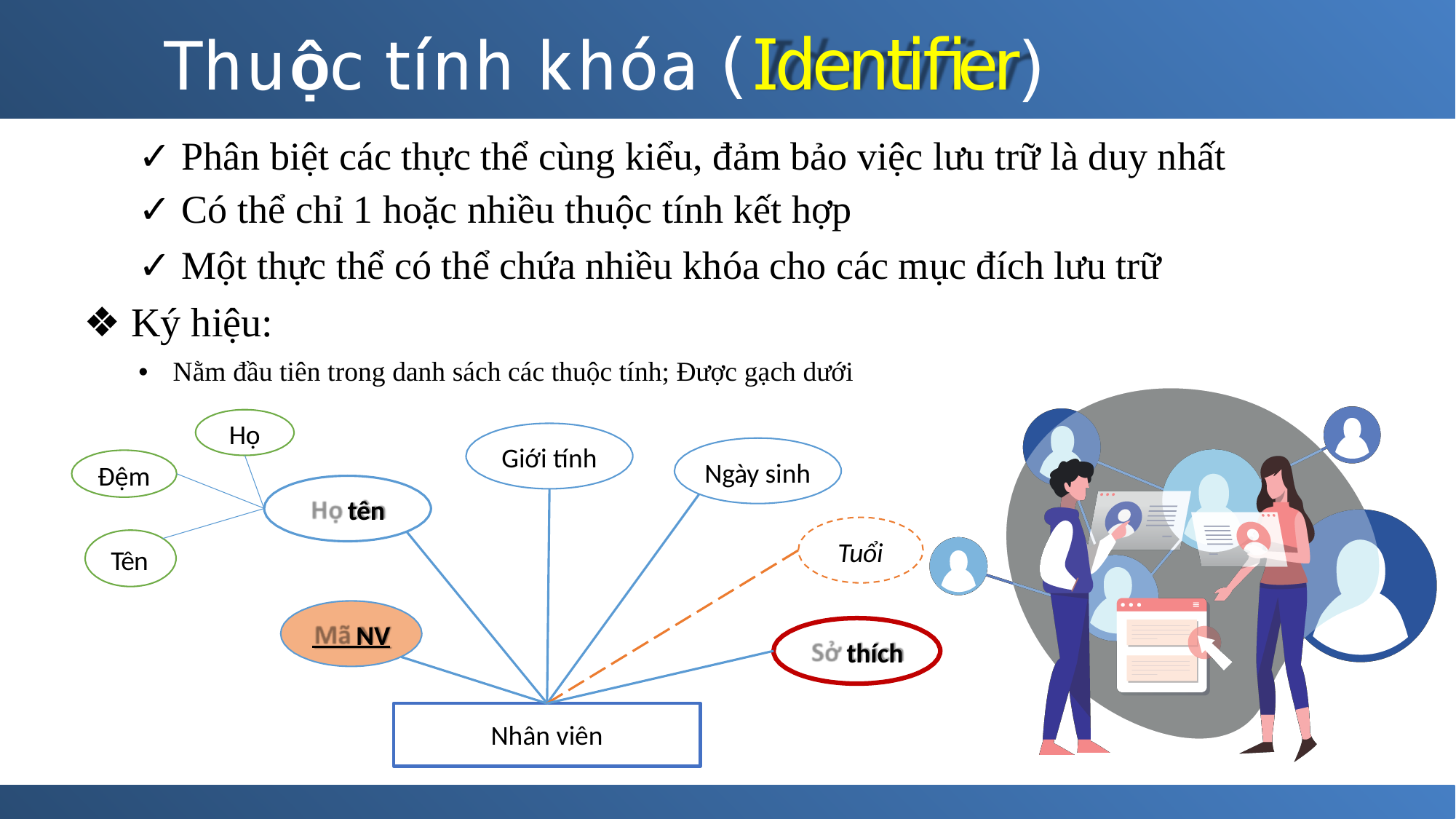

(

Identifier)
Thuộc
tính khóa
✓ Phân biệt các thực thể cùng kiểu, đảm bảo việc lưu trữ là duy nhất
✓ Có thể chỉ 1 hoặc nhiều thuộc tính kết hợp
✓ Một thực thể có thể chứa nhiều khóa cho các mục đích lưu trữ
❖ Ký hiệu:
•   Nằm đầu tiên trong danh sách các thuộc tính; Ðược gạch dưới

Họ

Giới tính

Ngày sinh
Đệm

Họ

tên

Tuổi
Tên

Mã

NV

Sở

thích

Nhân viên